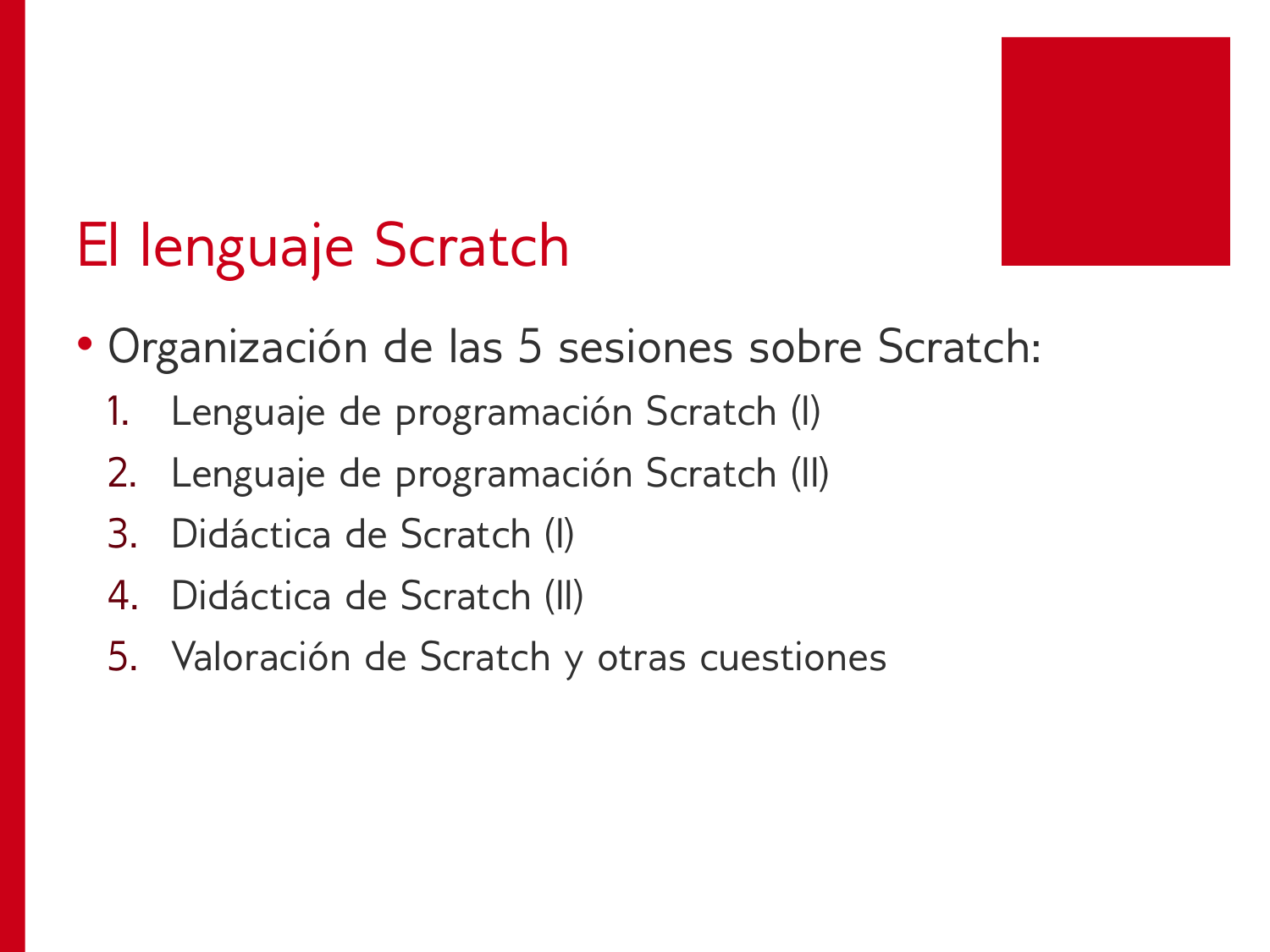

# El lenguaje Scratch
Organización de las 5 sesiones sobre Scratch:
Lenguaje de programación Scratch (I)
Lenguaje de programación Scratch (II)
Didáctica de Scratch (I)
Didáctica de Scratch (II)
Valoración de Scratch y otras cuestiones